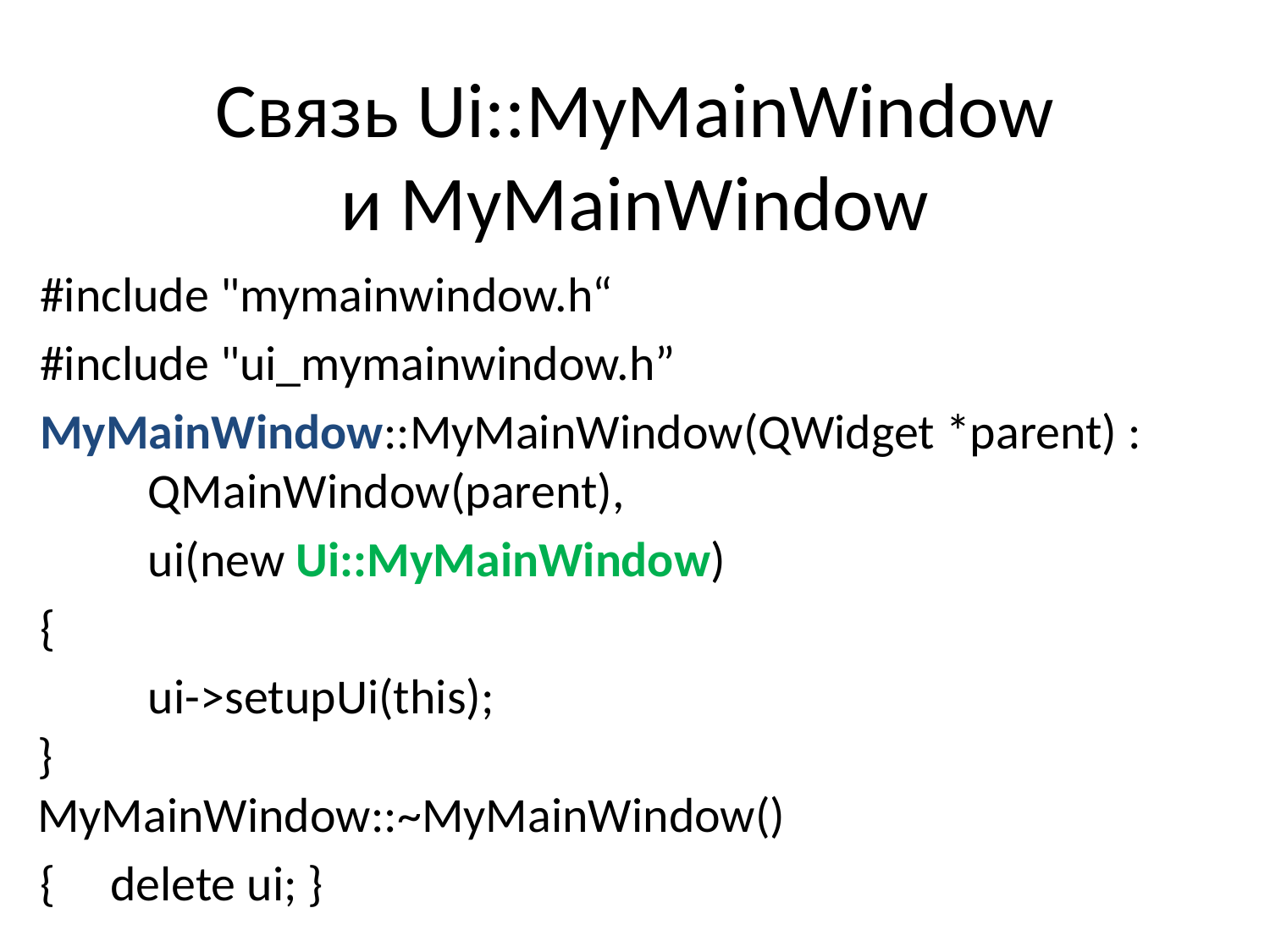

# Связь Ui::MyMainWindow и MyMainWindow
#include "mymainwindow.h“
#include "ui_mymainwindow.h”
MyMainWindow::MyMainWindow(QWidget *parent) : 	QMainWindow(parent),
	ui(new Ui::MyMainWindow)
{
	ui->setupUi(this);
}
MyMainWindow::~MyMainWindow()
{     delete ui; }